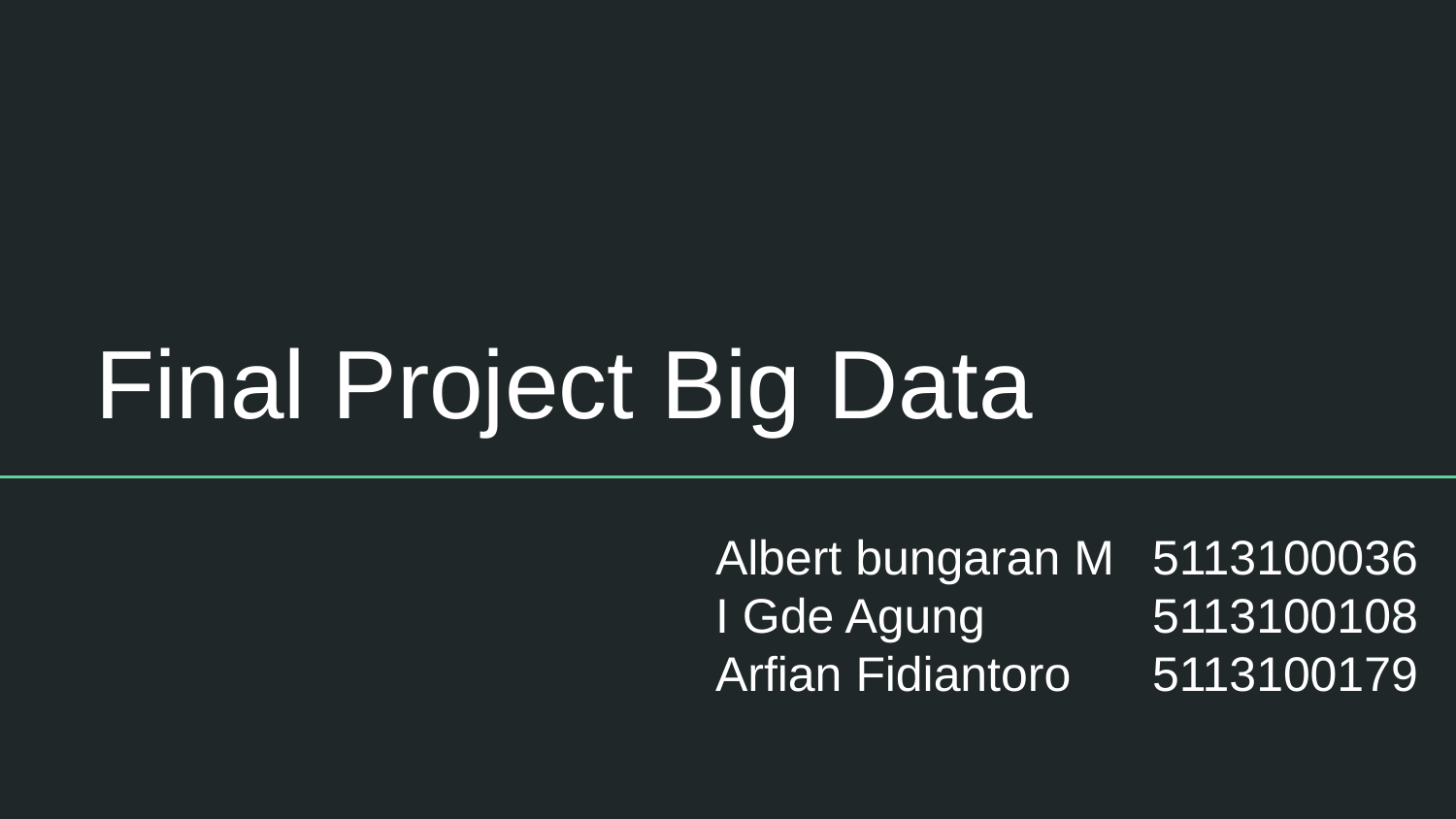

# Final Project Big Data

Albert bungaran M  	5113100036
I Gde Agung		5113100108
Arfian Fidiantoro 	5113100179